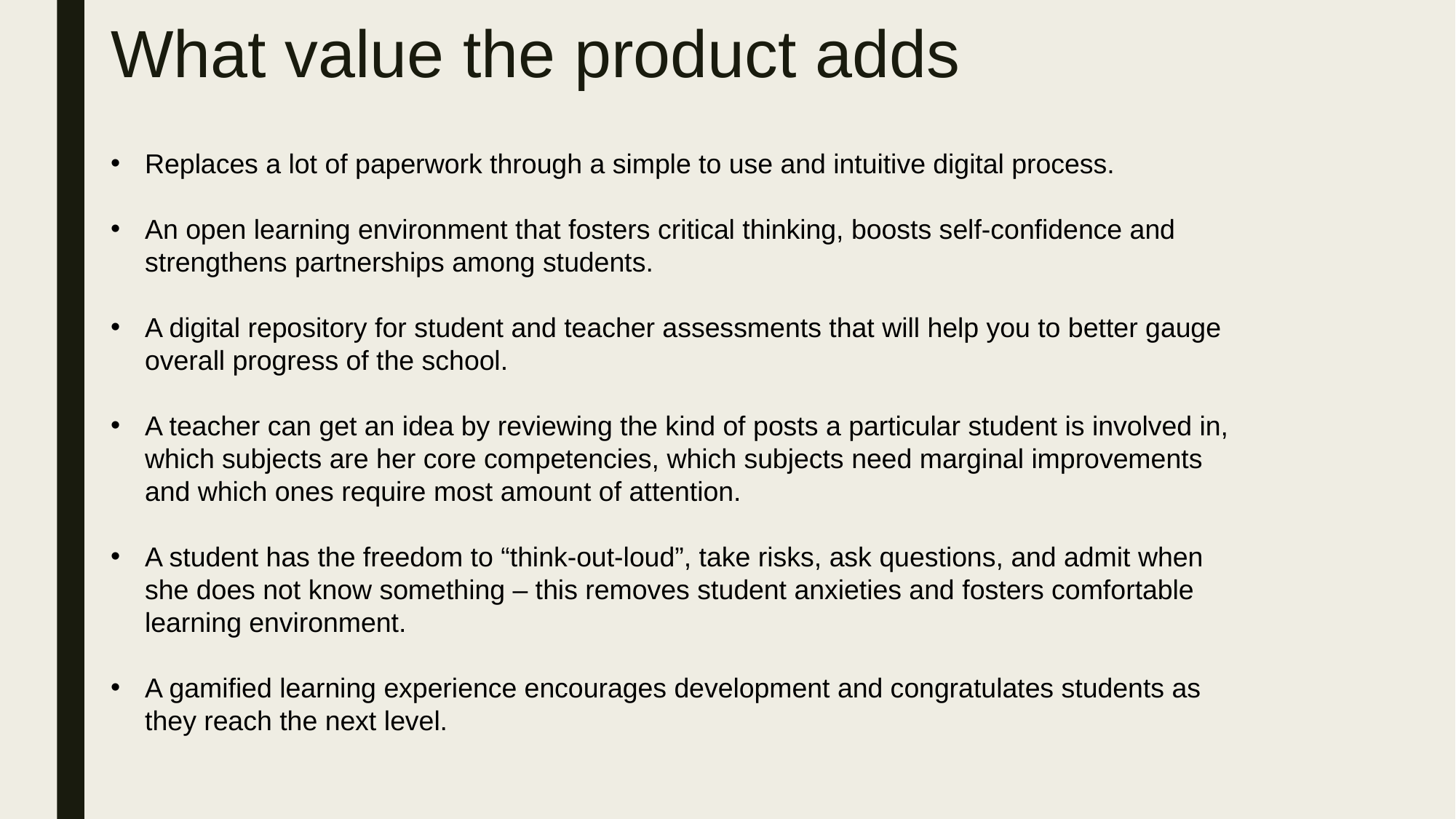

# What value the product adds
Replaces a lot of paperwork through a simple to use and intuitive digital process.

An open learning environment that fosters critical thinking, boosts self-confidence and strengthens partnerships among students.

A digital repository for student and teacher assessments that will help you to better gauge overall progress of the school.

A teacher can get an idea by reviewing the kind of posts a particular student is involved in, which subjects are her core competencies, which subjects need marginal improvements and which ones require most amount of attention.

A student has the freedom to “think-out-loud”, take risks, ask questions, and admit when she does not know something – this removes student anxieties and fosters comfortable learning environment.

A gamified learning experience encourages development and congratulates students as they reach the next level.